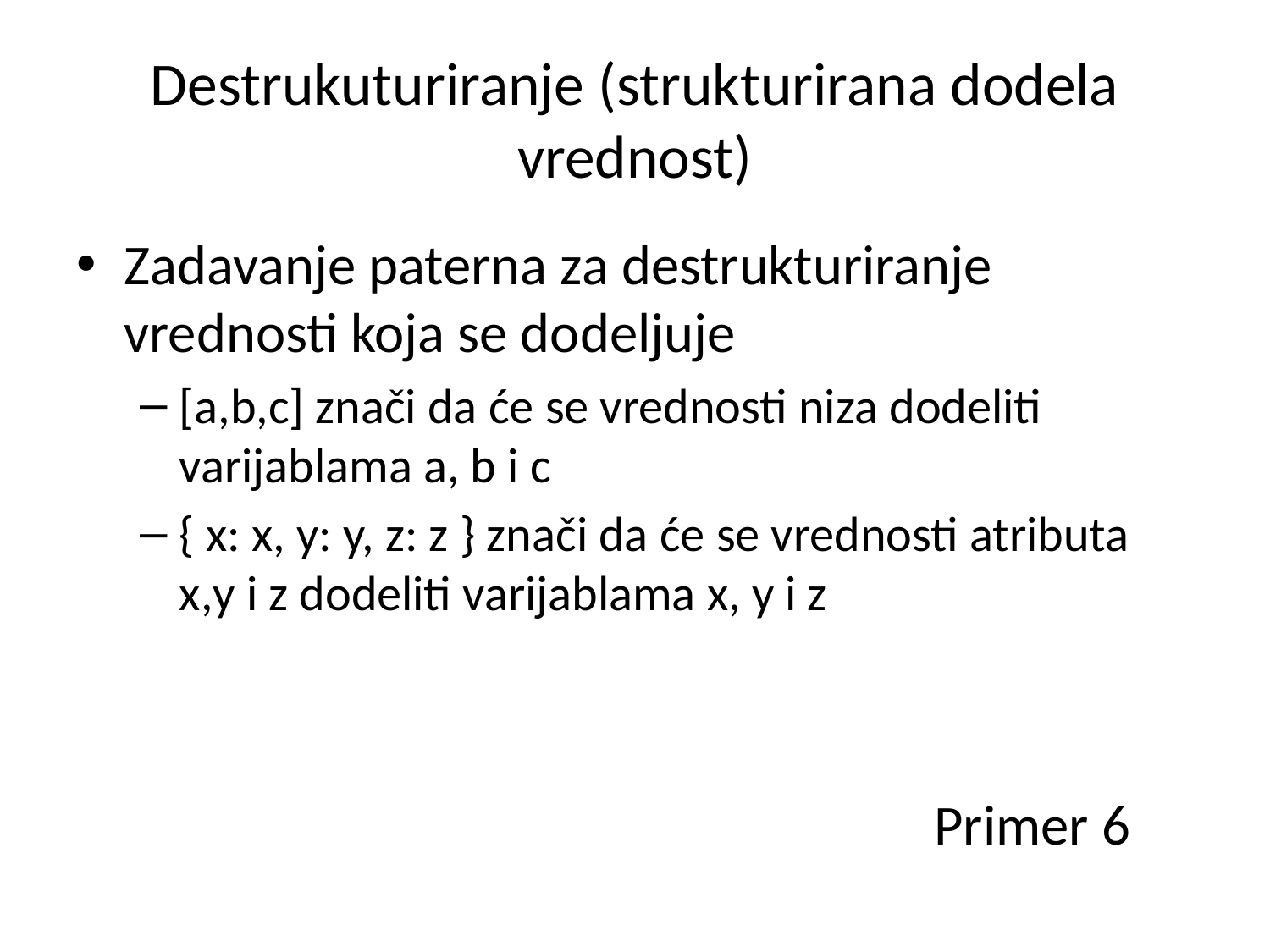

# Destrukuturiranje (strukturirana dodela vrednost)
Zadavanje paterna za destrukturiranje vrednosti koja se dodeljuje
[a,b,c] znači da će se vrednosti niza dodeliti varijablama a, b i c
{ x: x, y: y, z: z } znači da će se vrednosti atributa x,y i z dodeliti varijablama x, y i z
Primer 6